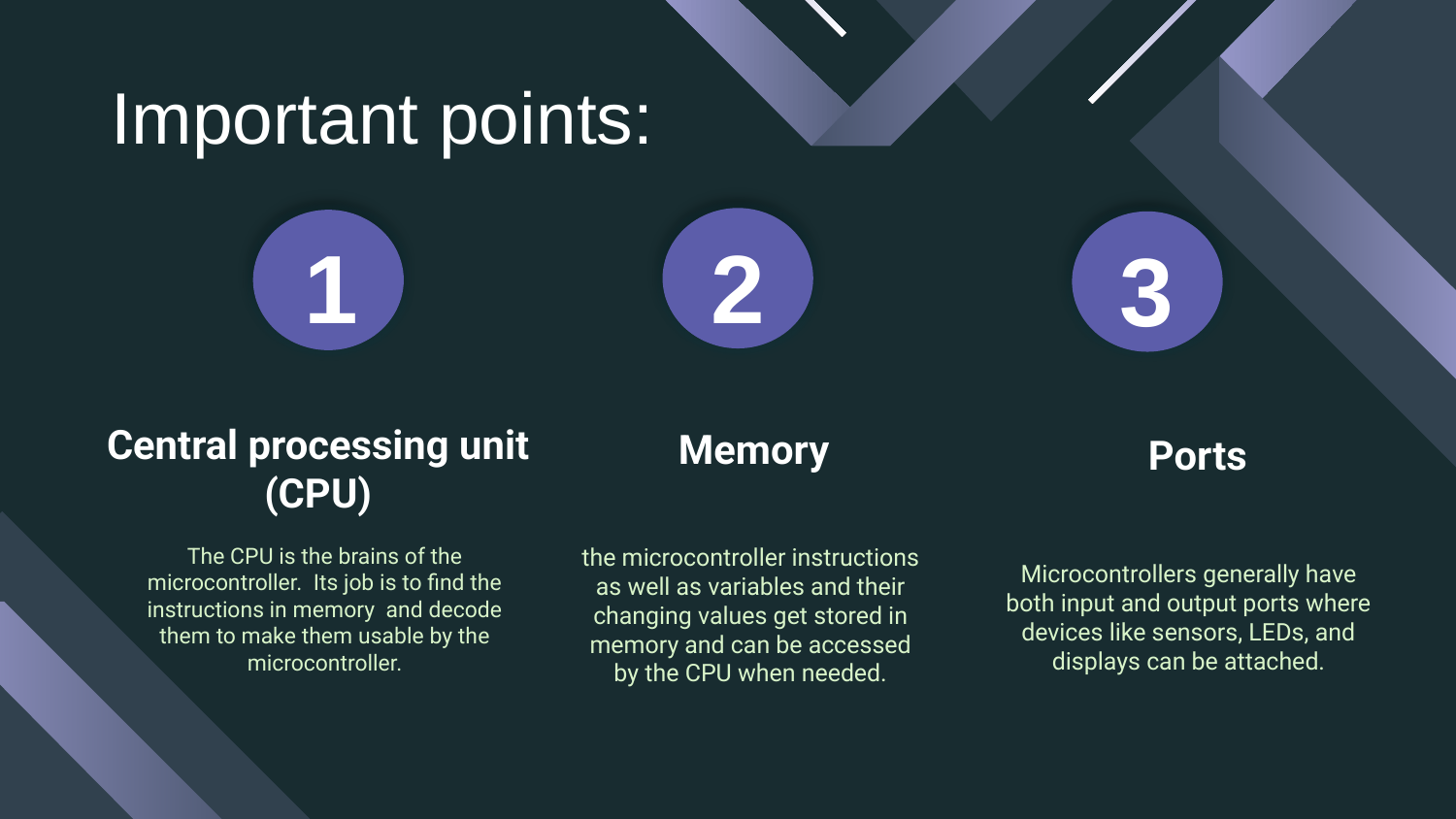

# Important points:

1
2
3
Central processing unit (CPU)
Memory
Ports
The CPU is the brains of the microcontroller.  Its job is to find the instructions in memory  and decode them to make them usable by the microcontroller.
the microcontroller instructions as well as variables and their changing values get stored in memory and can be accessed by the CPU when needed.
Microcontrollers generally have both input and output ports where devices like sensors, LEDs, and displays can be attached.